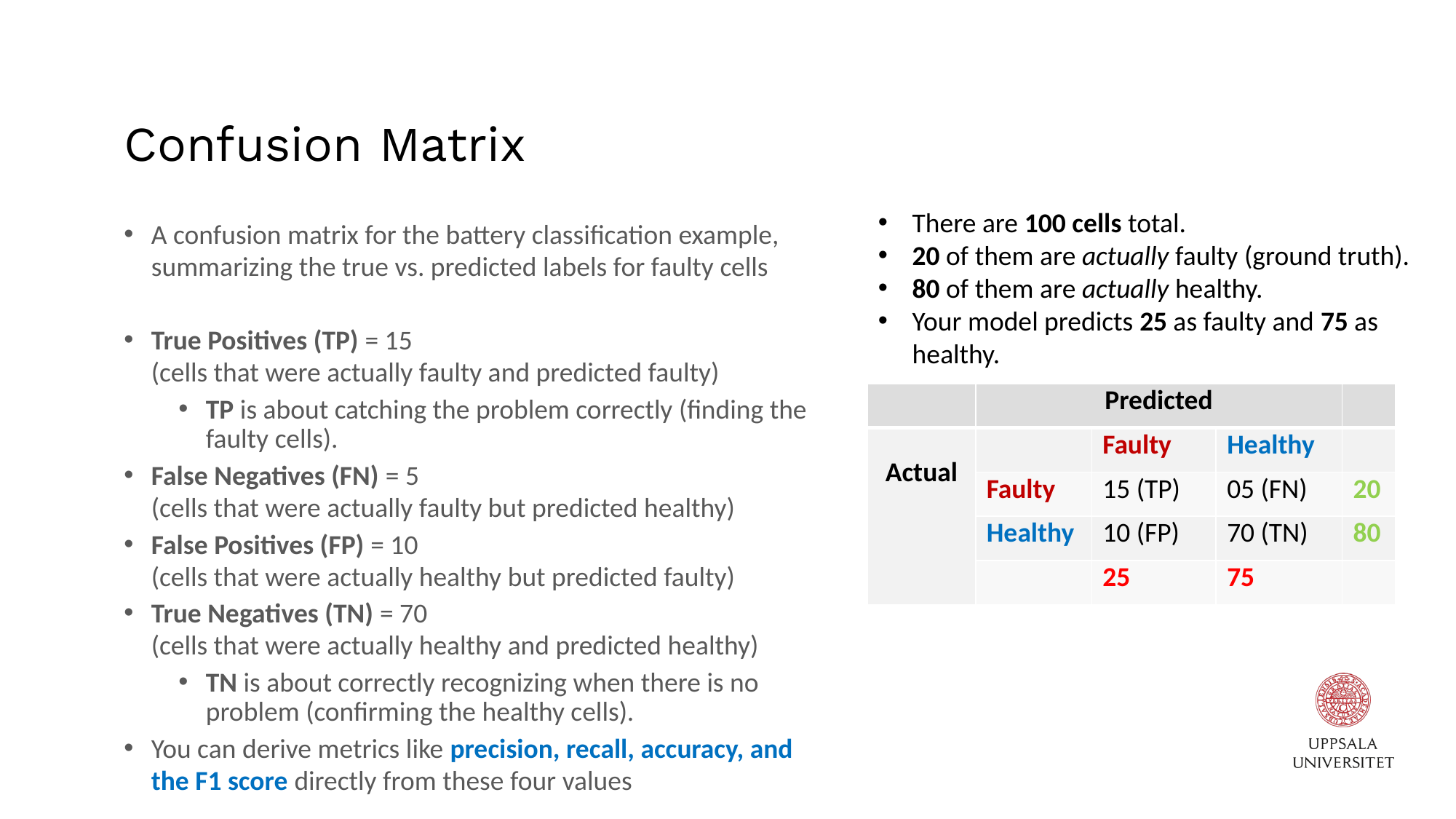

# Confusion Matrix
There are 100 cells total.
20 of them are actually faulty (ground truth).
80 of them are actually healthy.
Your model predicts 25 as faulty and 75 as healthy.

A confusion matrix for the battery classification example, summarizing the true vs. predicted labels for faulty cells

True Positives (TP) = 15
(cells that were actually faulty and predicted faulty)
TP is about catching the problem correctly (finding the faulty cells).
False Negatives (FN) = 5
(cells that were actually faulty but predicted healthy)
False Positives (FP) = 10
(cells that were actually healthy but predicted faulty)
True Negatives (TN) = 70
(cells that were actually healthy and predicted healthy)
TN is about correctly recognizing when there is no problem (confirming the healthy cells).
You can derive metrics like precision, recall, accuracy, and the F1 score directly from these four values

|  | Predicted |  |  |  |
| --- | --- | --- | --- | --- |
| Actual |  | Faulty | Healthy |  |
|  | Faulty | 15 (TP) | 05 (FN) | 20 |
|  | Healthy | 10 (FP) | 70 (TN) | 80 |
|  |  | 25 | 75 |  |